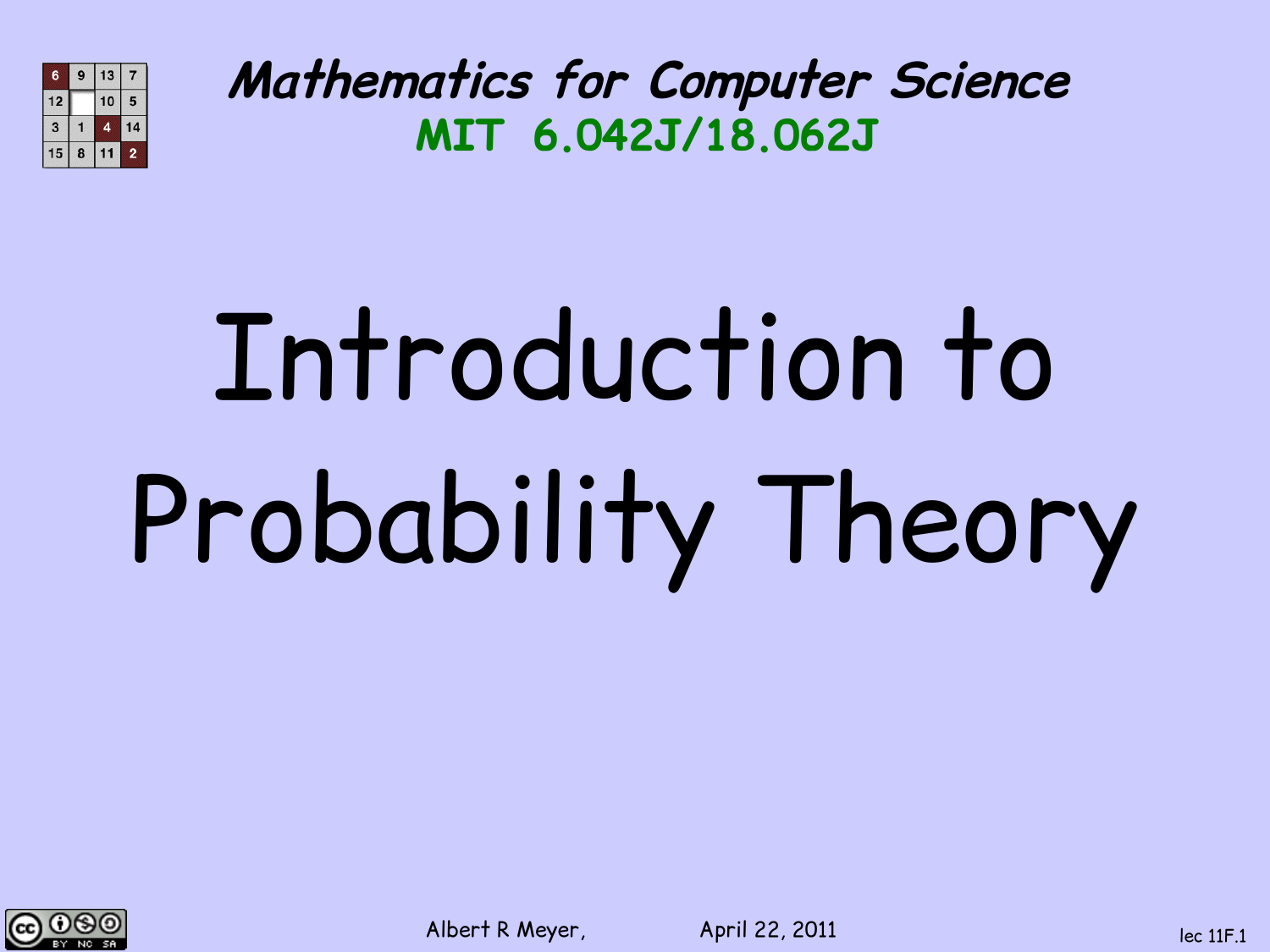

Mathematics for Computer Science
MIT 6.042J/18.062J
Introduction to
Probability Theory
lec 11F.1